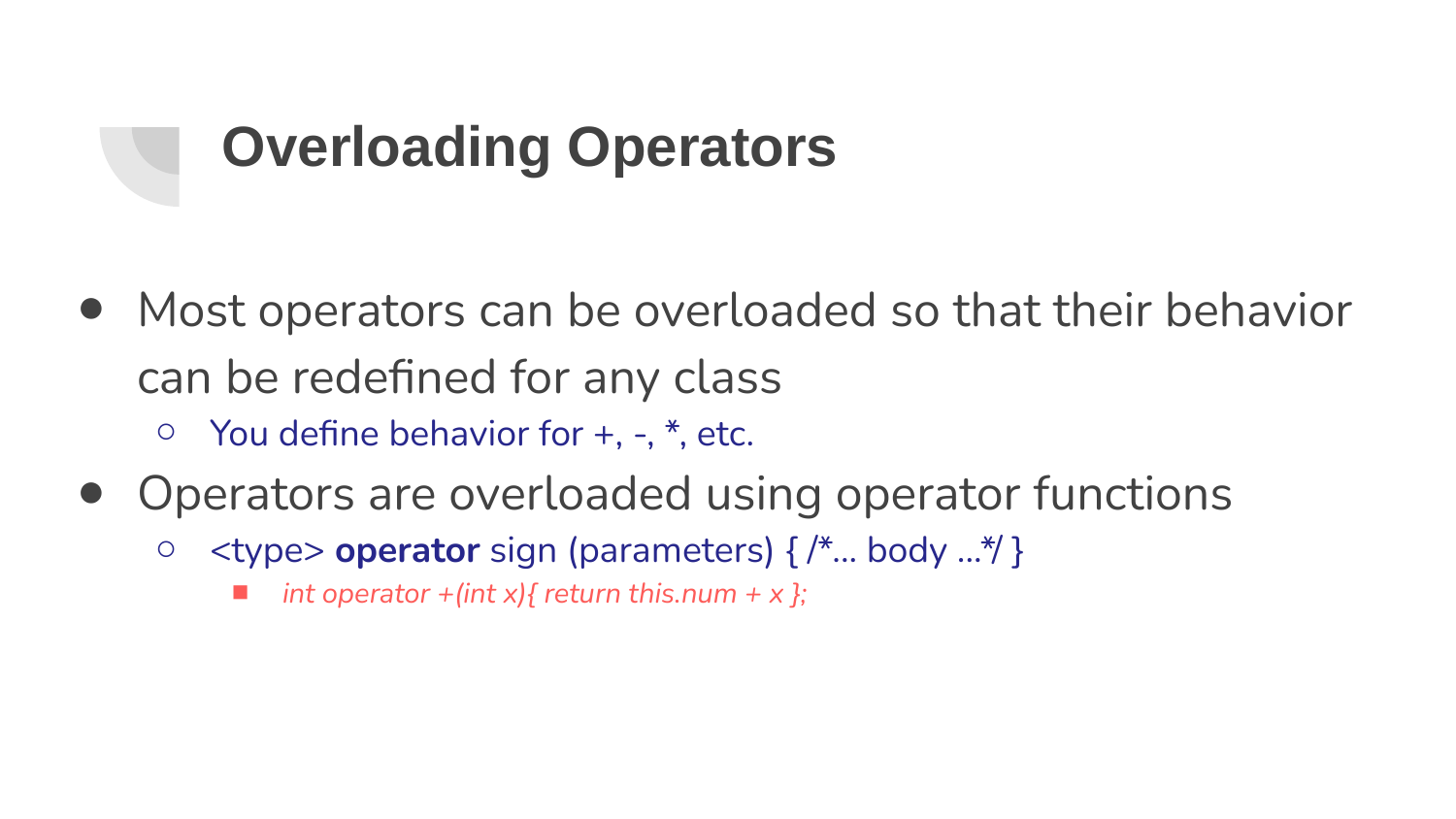

# Overloading Operators
Most operators can be overloaded so that their behavior can be redefined for any class
You define behavior for +, -, *, etc.
Operators are overloaded using operator functions
<type> operator sign (parameters) { /*... body ...*/ }
int operator +(int x){ return this.num + x };